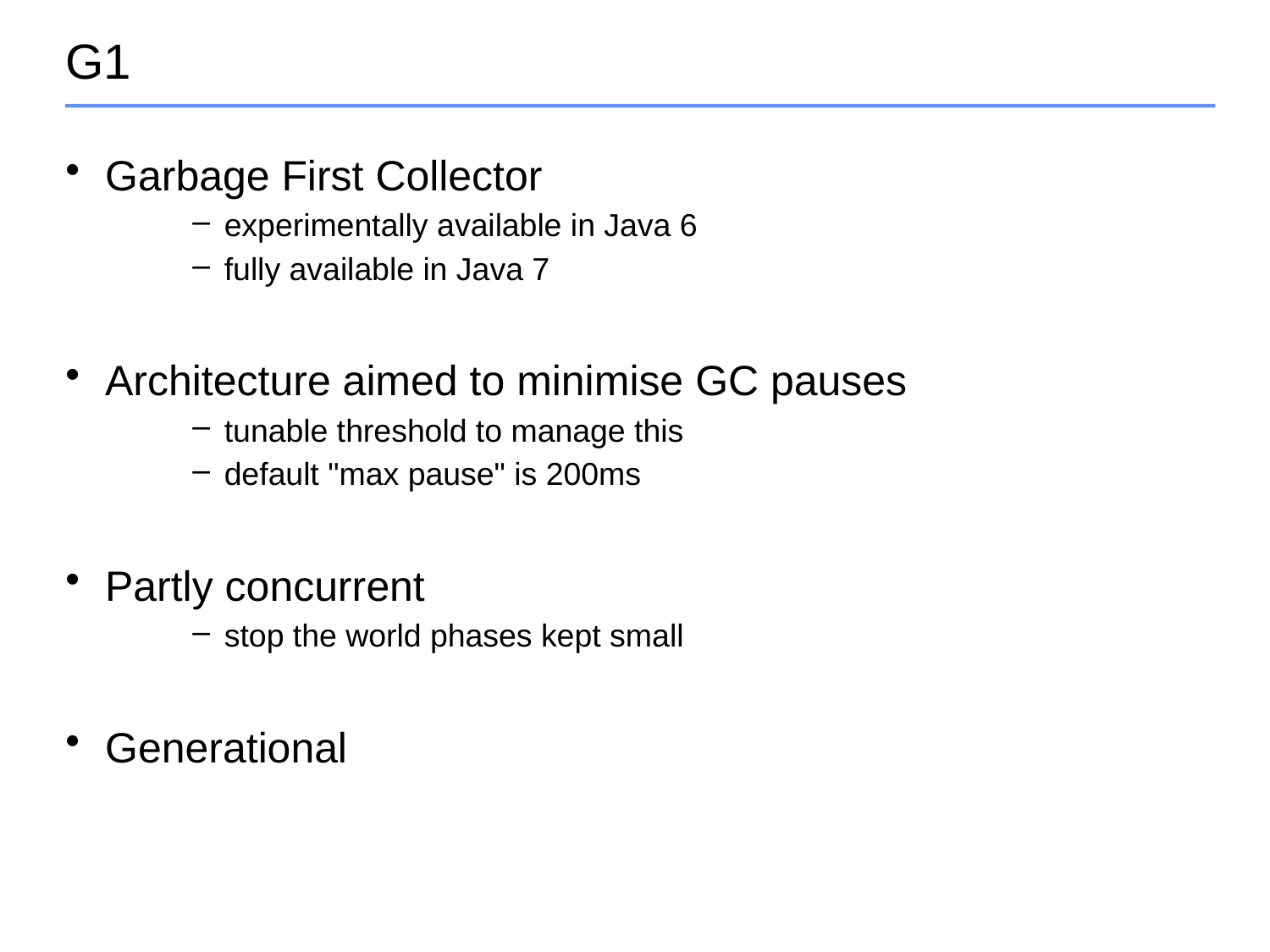

# G1
Garbage First Collector
experimentally available in Java 6
fully available in Java 7

Architecture aimed to minimise GC pauses
tunable threshold to manage this
default "max pause" is 200ms

Partly concurrent
stop the world phases kept small

Generational